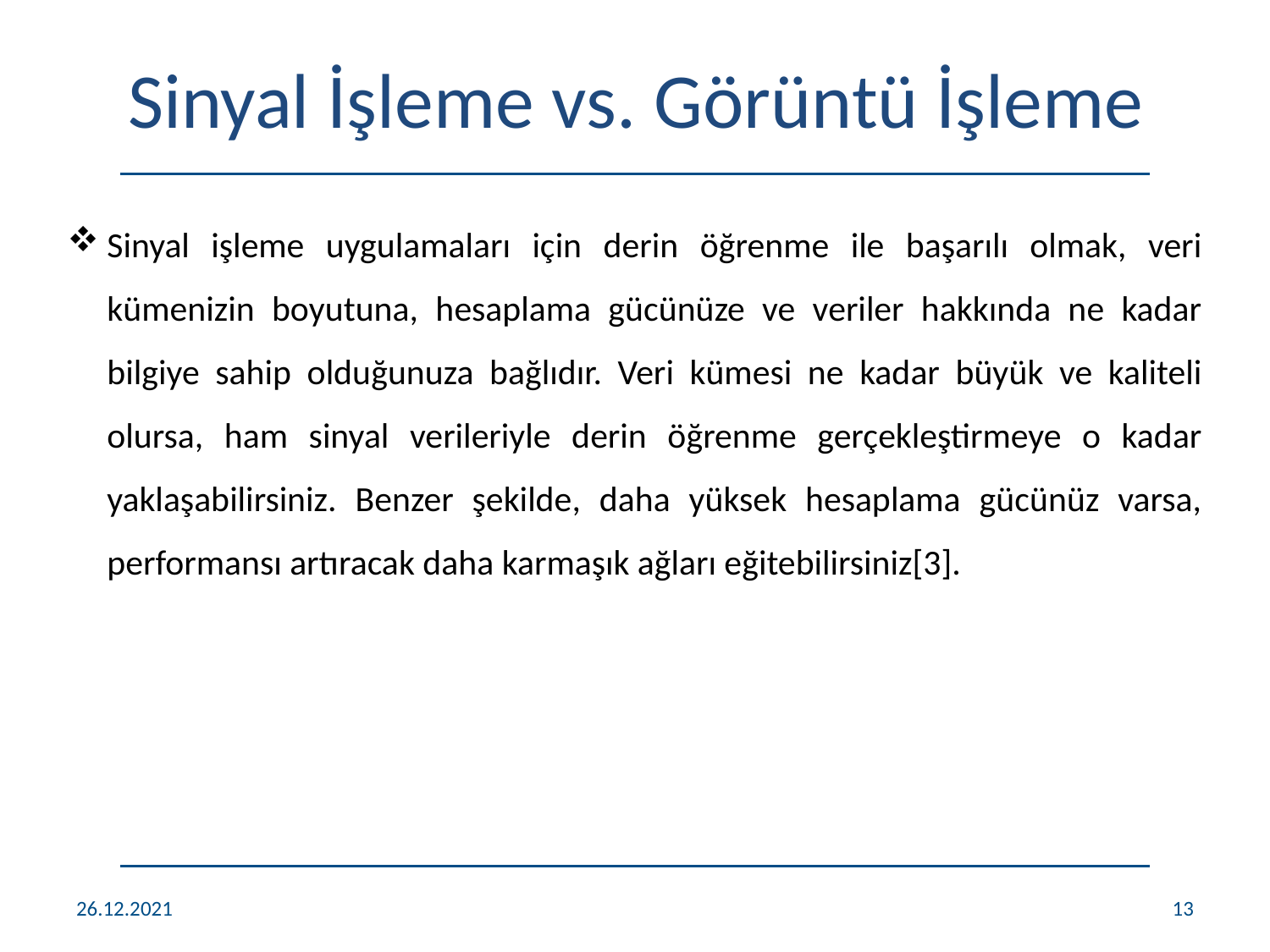

# Sinyal İşleme vs. Görüntü İşleme
Sinyal işleme uygulamaları için derin öğrenme ile başarılı olmak, veri kümenizin boyutuna, hesaplama gücünüze ve veriler hakkında ne kadar bilgiye sahip olduğunuza bağlıdır. Veri kümesi ne kadar büyük ve kaliteli olursa, ham sinyal verileriyle derin öğrenme gerçekleştirmeye o kadar yaklaşabilirsiniz. Benzer şekilde, daha yüksek hesaplama gücünüz varsa, performansı artıracak daha karmaşık ağları eğitebilirsiniz[3].
26.12.2021
13